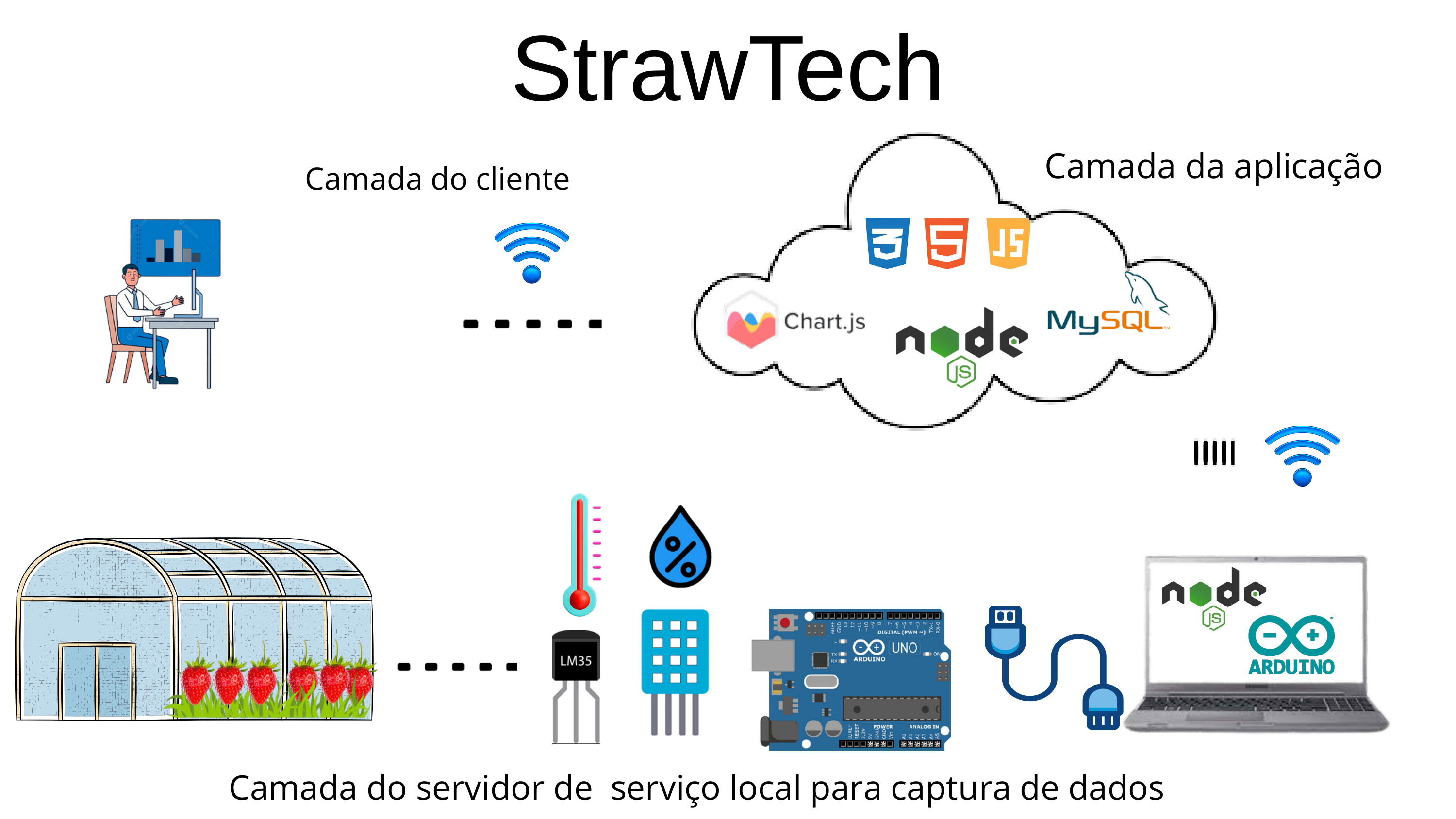

StrawTech

Camada da aplicação
Camada do cliente

Camada do servidor de  serviço local para captura de dados